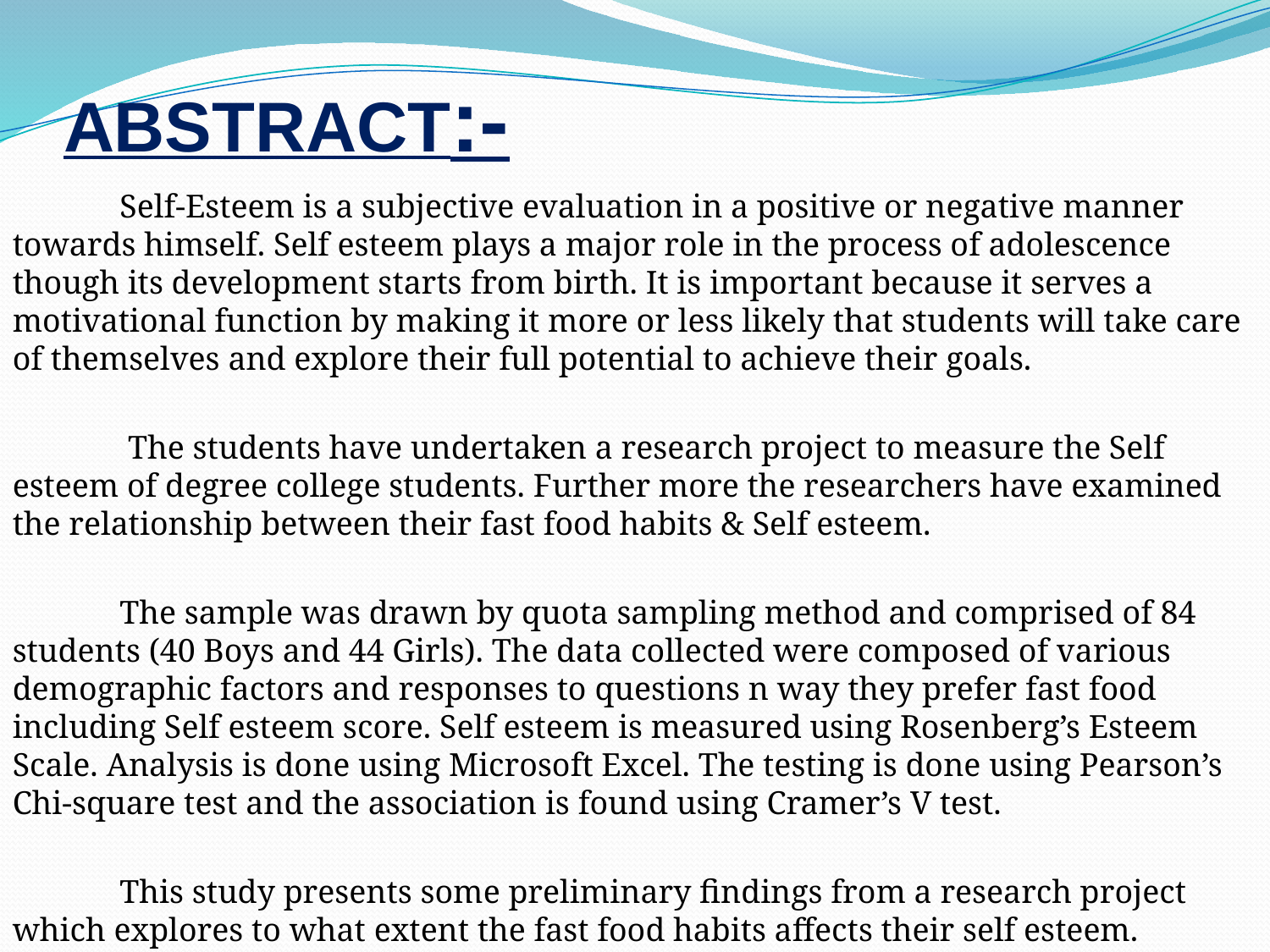

# ABSTRACT:-
             Self-Esteem is a subjective evaluation in a positive or negative manner towards himself. Self esteem plays a major role in the process of adolescence though its development starts from birth. It is important because it serves a motivational function by making it more or less likely that students will take care of themselves and explore their full potential to achieve their goals.

              The students have undertaken a research project to measure the Self esteem of degree college students. Further more the researchers have examined the relationship between their fast food habits & Self esteem.

             The sample was drawn by quota sampling method and comprised of 84 students (40 Boys and 44 Girls). The data collected were composed of various demographic factors and responses to questions n way they prefer fast food including Self esteem score. Self esteem is measured using Rosenberg’s Esteem Scale. Analysis is done using Microsoft Excel. The testing is done using Pearson’s Chi-square test and the association is found using Cramer’s V test.

             This study presents some preliminary findings from a research project which explores to what extent the fast food habits affects their self esteem.